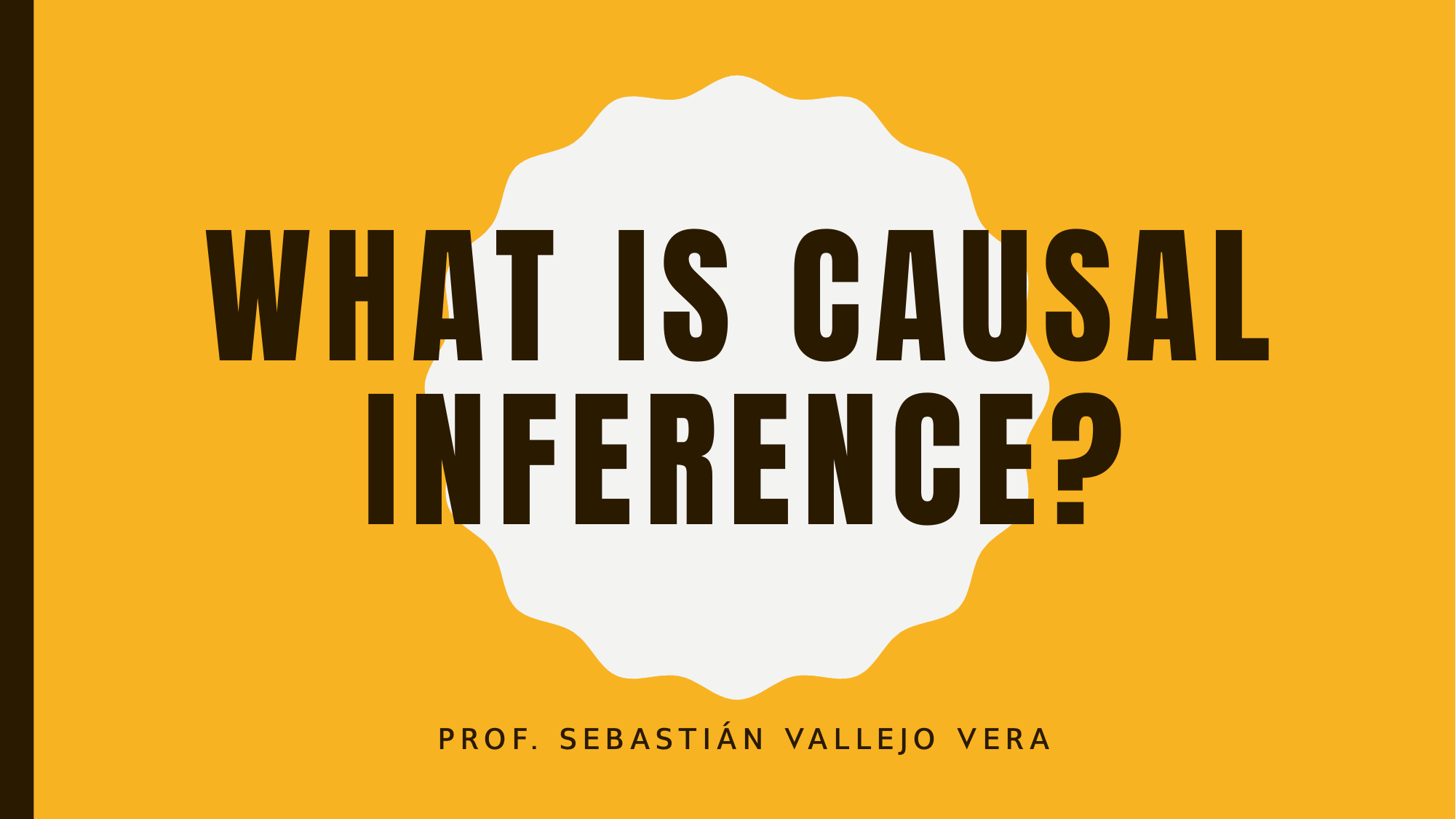

# What is Causal Inference?
Prof. Sebastián Vallejo Vera